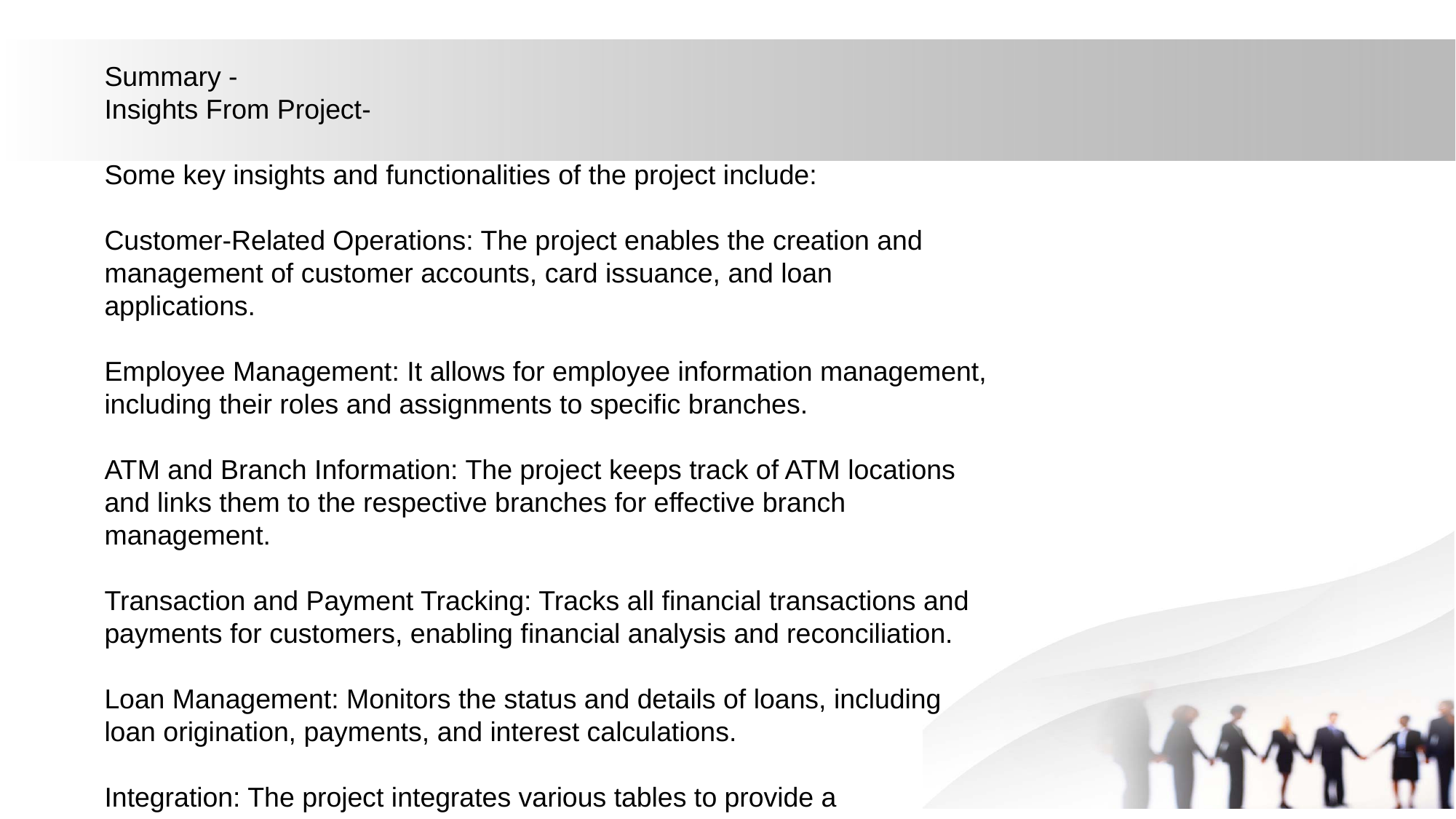

Summary -
Insights From Project-

Some key insights and functionalities of the project include:

Customer-Related Operations: The project enables the creation and management of customer accounts, card issuance, and loan applications.

Employee Management: It allows for employee information management, including their roles and assignments to specific branches.

ATM and Branch Information: The project keeps track of ATM locations and links them to the respective branches for effective branch management.

Transaction and Payment Tracking: Tracks all financial transactions and payments for customers, enabling financial analysis and reconciliation.

Loan Management: Monitors the status and details of loans, including loan origination, payments, and interest calculations.

Integration: The project integrates various tables to provide a comprehensive view of the bank's operations and enable efficient